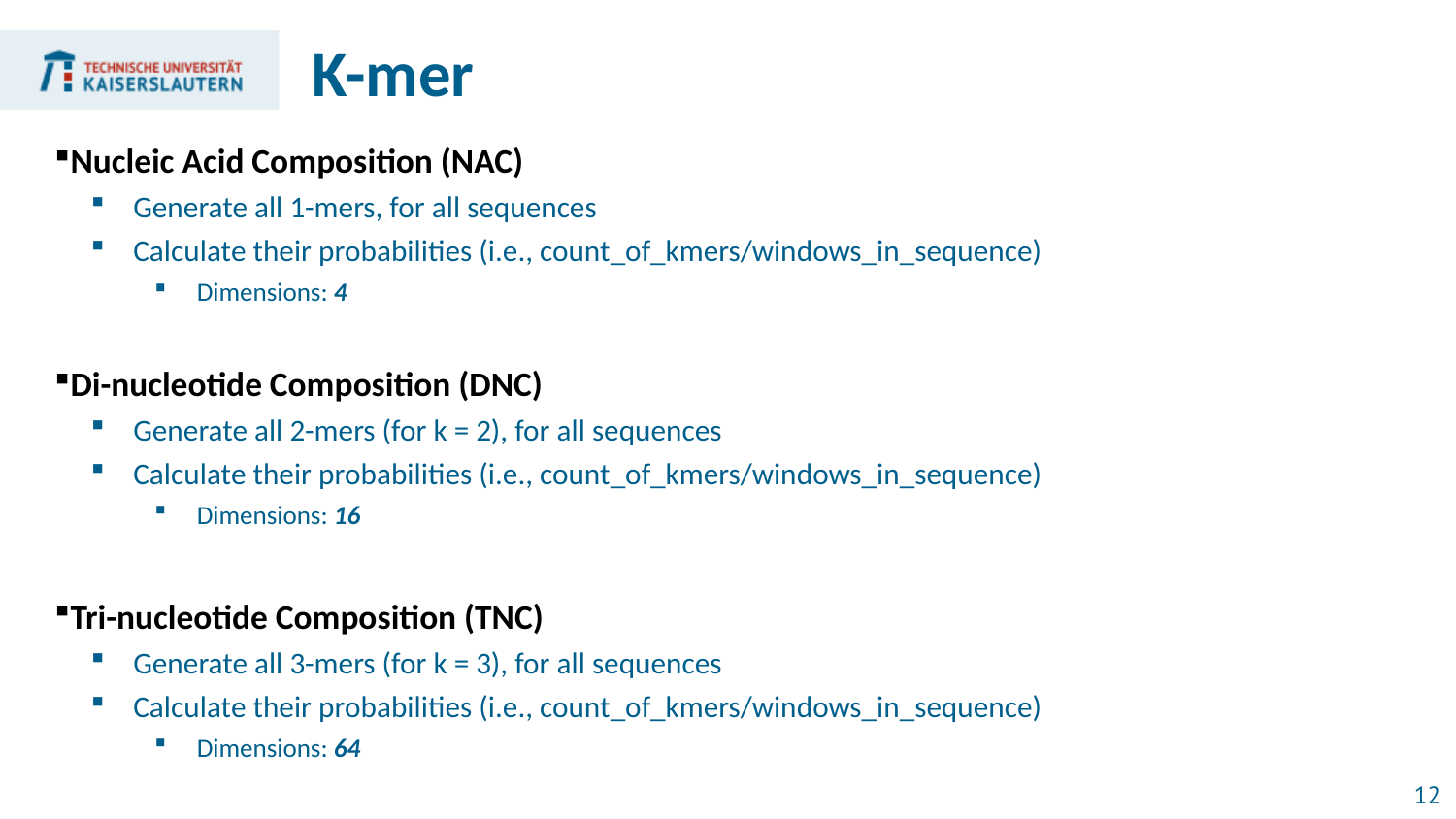

# K-mer
Nucleic Acid Composition (NAC)
Generate all 1-mers, for all sequences
Calculate their probabilities (i.e., count_of_kmers/windows_in_sequence)
Dimensions: 4

Di-nucleotide Composition (DNC)
Generate all 2-mers (for k = 2), for all sequences
Calculate their probabilities (i.e., count_of_kmers/windows_in_sequence)
Dimensions: 16

Tri-nucleotide Composition (TNC)
Generate all 3-mers (for k = 3), for all sequences
Calculate their probabilities (i.e., count_of_kmers/windows_in_sequence)
Dimensions: 64

12